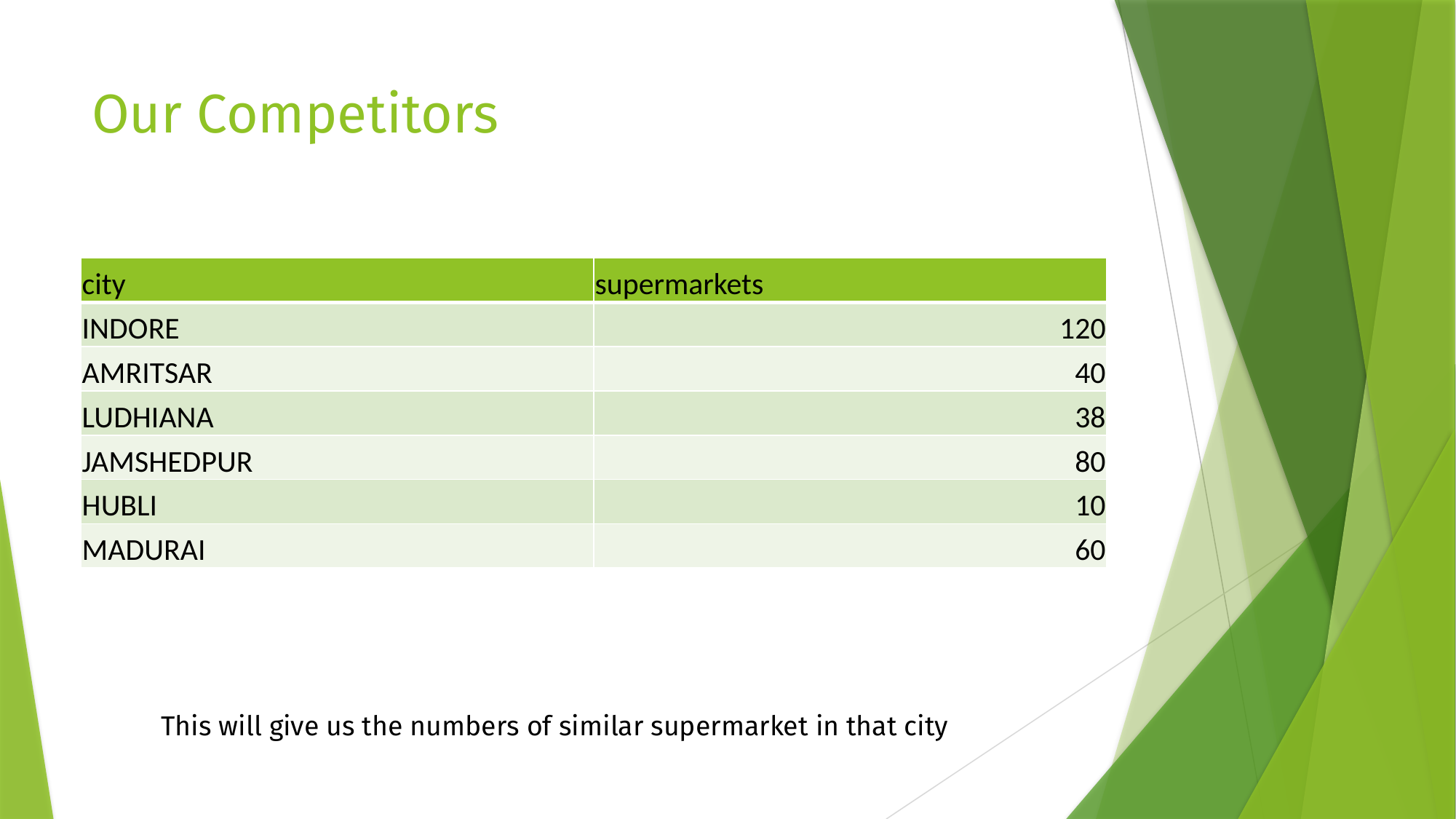

# Our Competitors
| city | supermarkets |
| --- | --- |
| INDORE | 120 |
| AMRITSAR | 40 |
| LUDHIANA | 38 |
| JAMSHEDPUR | 80 |
| HUBLI | 10 |
| MADURAI | 60 |
This will give us the numbers of similar supermarket in that city